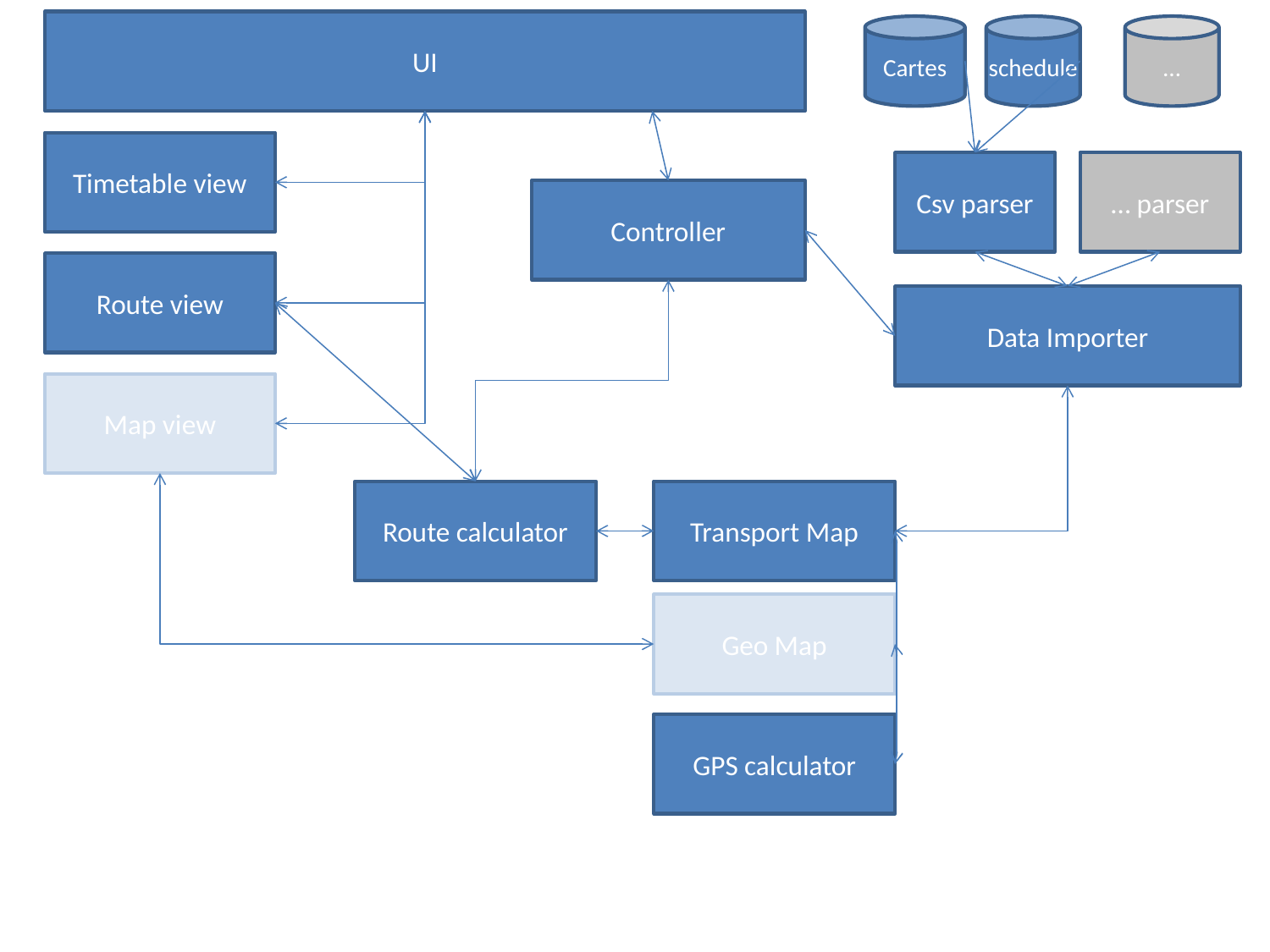

UI
Cartes
schedule
…
Timetable view
Csv parser
… parser
Controller
Route view
Data Importer
Map view
Transport Map
Route calculator
Geo Map
GPS calculator